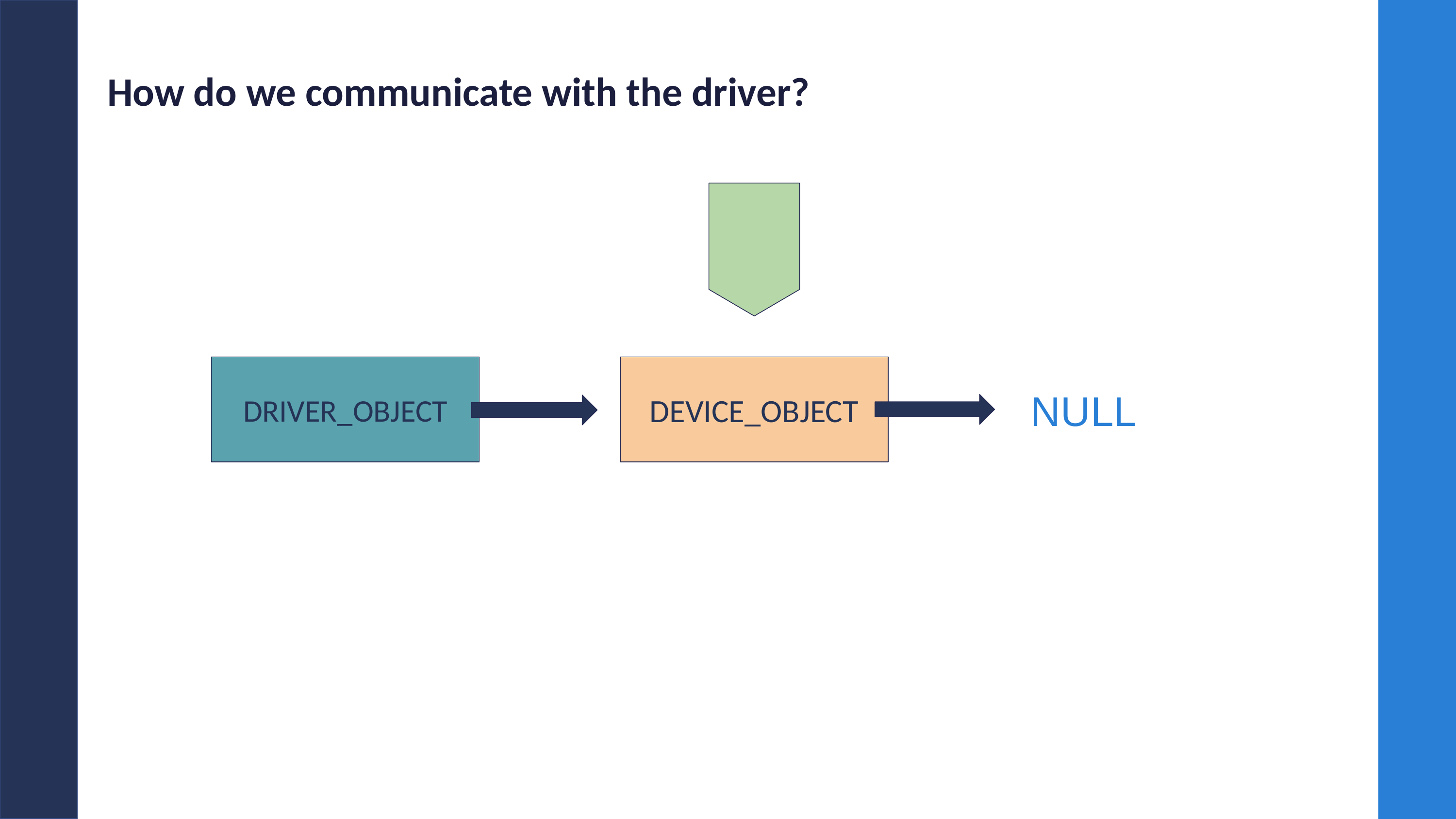

# How do we communicate with the driver?

DRIVER_OBJECT
DEVICE_OBJECT
NULL